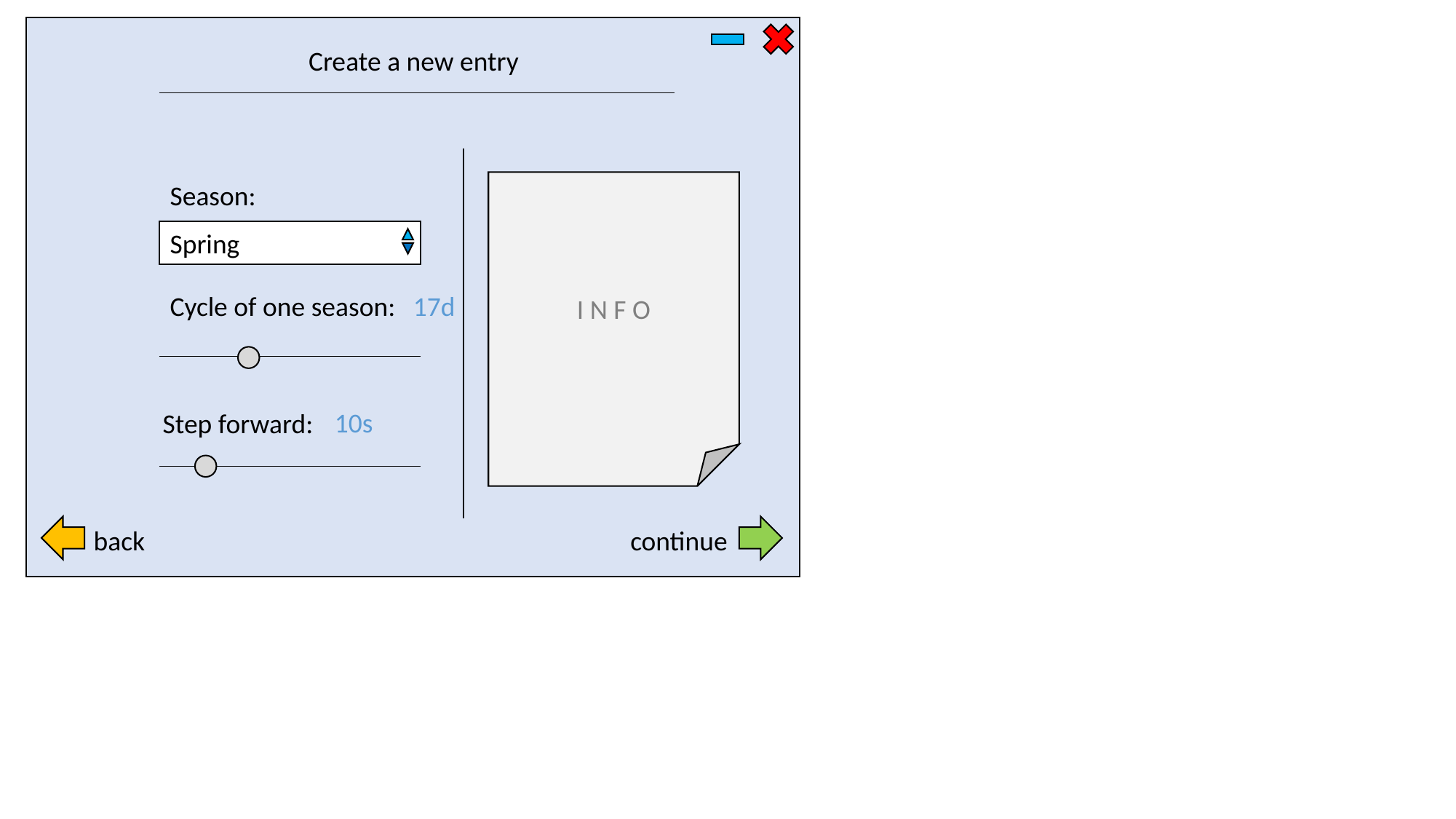

Create a new entry
I N F O
Season:
Spring

Cycle of one season:
17d

10s
Step forward:

back
continue